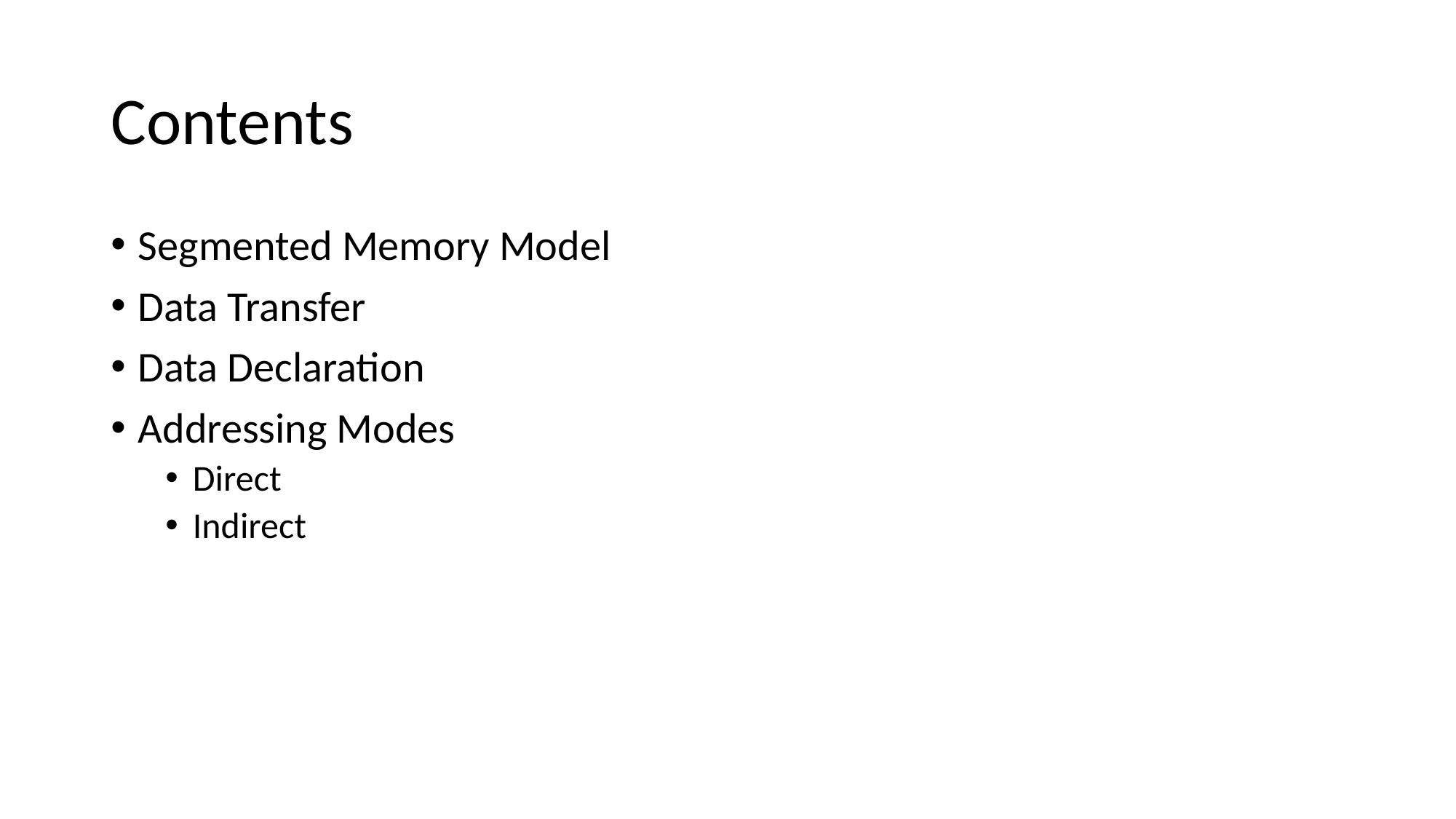

# Contents
Segmented Memory Model
Data Transfer
Data Declaration
Addressing Modes
Direct
Indirect